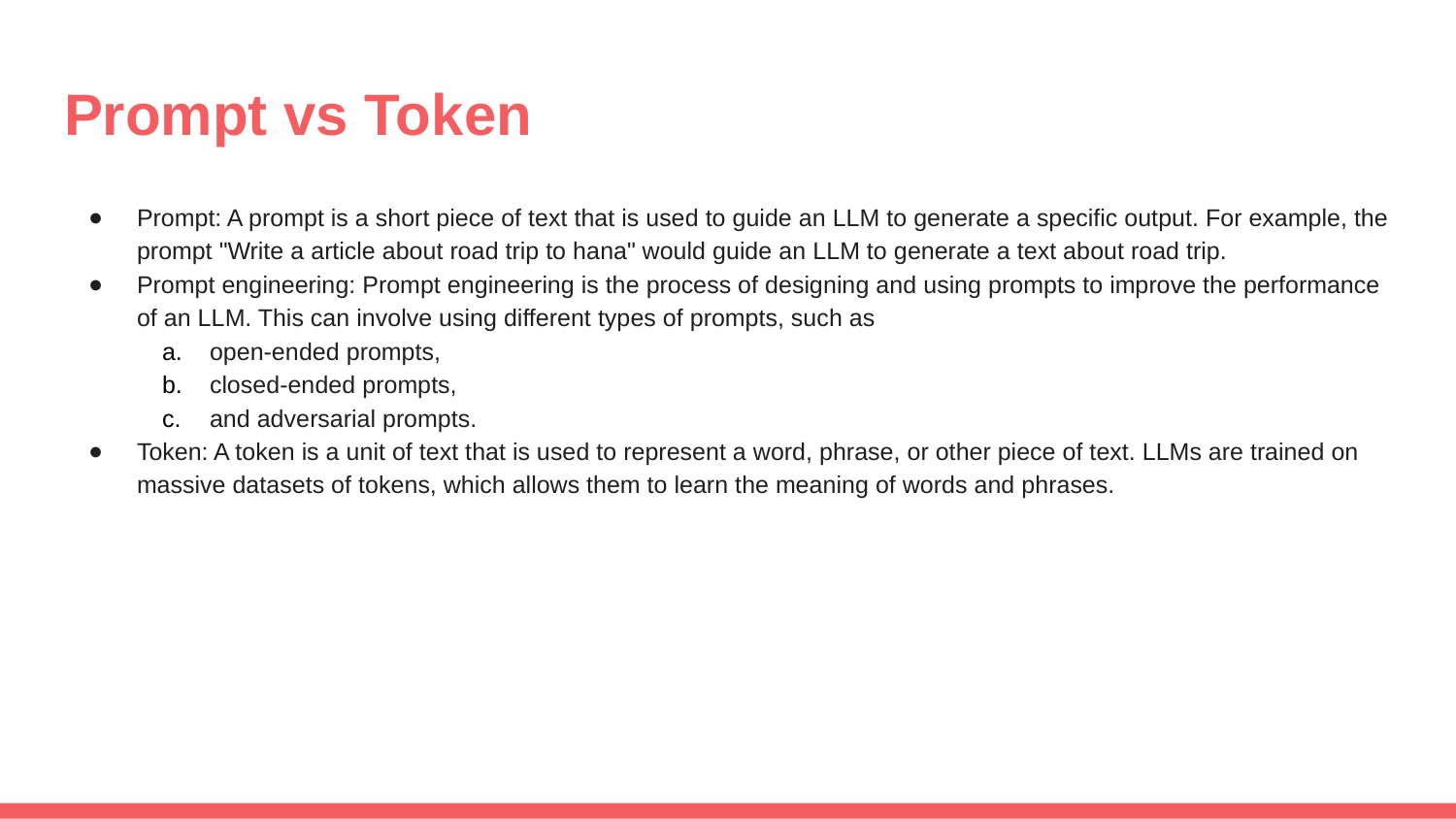

# Prompt vs Token
Prompt: A prompt is a short piece of text that is used to guide an LLM to generate a specific output. For example, the prompt "Write a article about road trip to hana" would guide an LLM to generate a text about road trip.
Prompt engineering: Prompt engineering is the process of designing and using prompts to improve the performance of an LLM. This can involve using different types of prompts, such as
open-ended prompts,
closed-ended prompts,
and adversarial prompts.
Token: A token is a unit of text that is used to represent a word, phrase, or other piece of text. LLMs are trained on massive datasets of tokens, which allows them to learn the meaning of words and phrases.